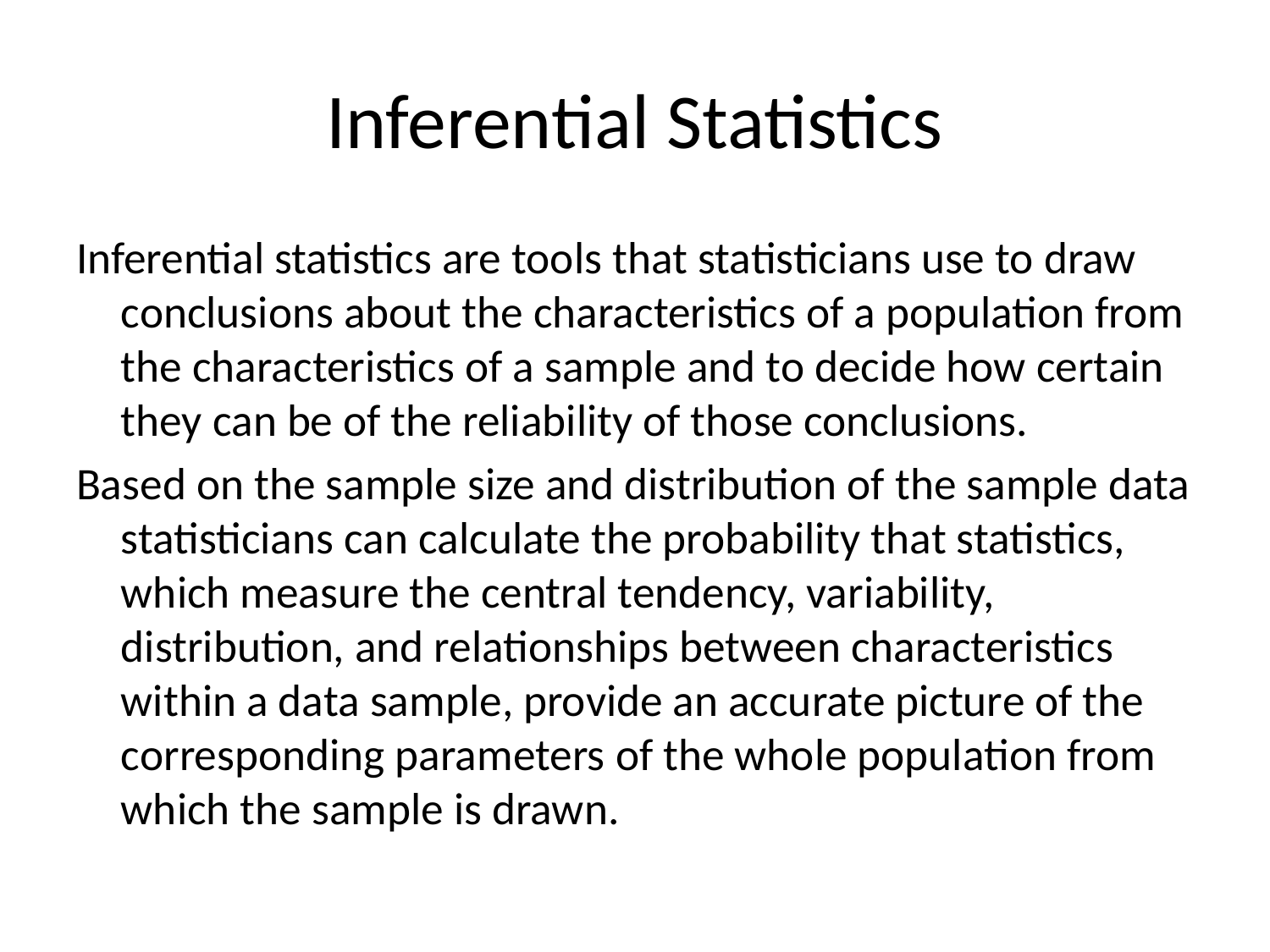

# Inferential Statistics
Inferential statistics are tools that statisticians use to draw conclusions about the characteristics of a population from the characteristics of a sample and to decide how certain they can be of the reliability of those conclusions.
Based on the sample size and distribution of the sample data statisticians can calculate the probability that statistics, which measure the central tendency, variability, distribution, and relationships between characteristics within a data sample, provide an accurate picture of the corresponding parameters of the whole population from which the sample is drawn.